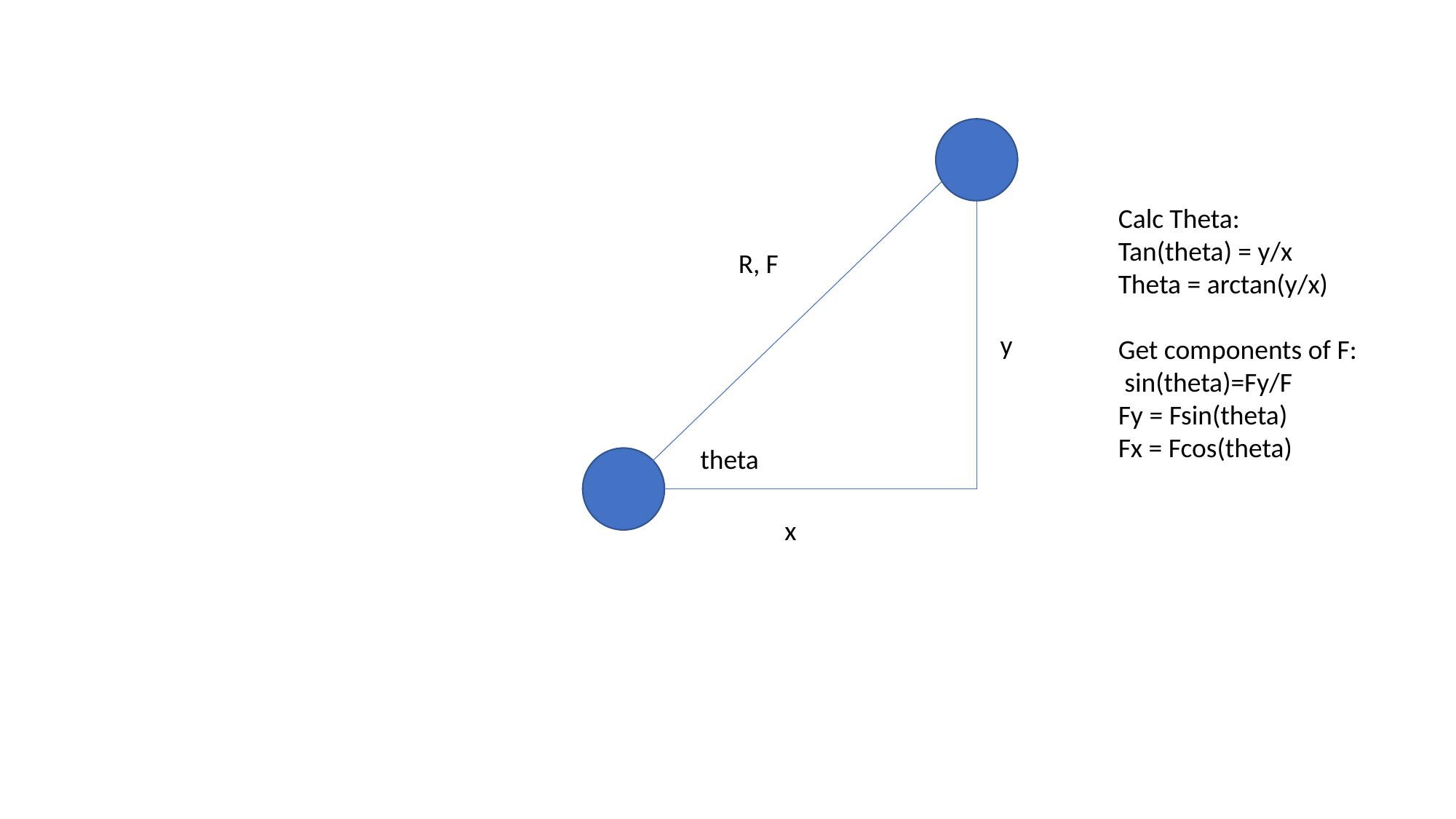

Calc Theta:
Tan(theta) = y/x
Theta = arctan(y/x)

Get components of F:
 sin(theta)=Fy/F
Fy = Fsin(theta)
Fx = Fcos(theta)
R, F
y
theta

x